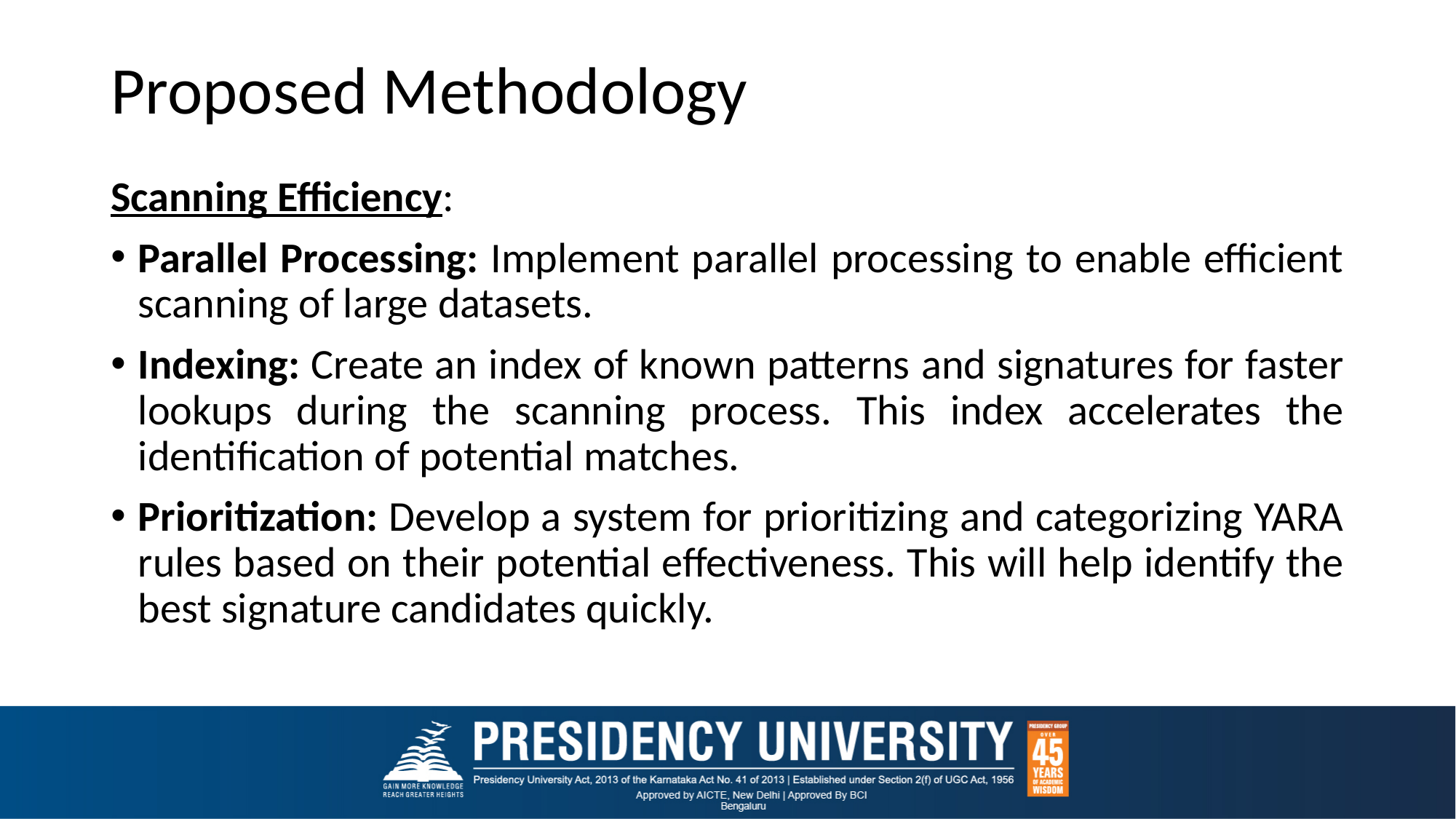

# Proposed Methodology
Scanning Efficiency:
Parallel Processing: Implement parallel processing to enable efficient scanning of large datasets.
Indexing: Create an index of known patterns and signatures for faster lookups during the scanning process. This index accelerates the identification of potential matches.
Prioritization: Develop a system for prioritizing and categorizing YARA rules based on their potential effectiveness. This will help identify the best signature candidates quickly.